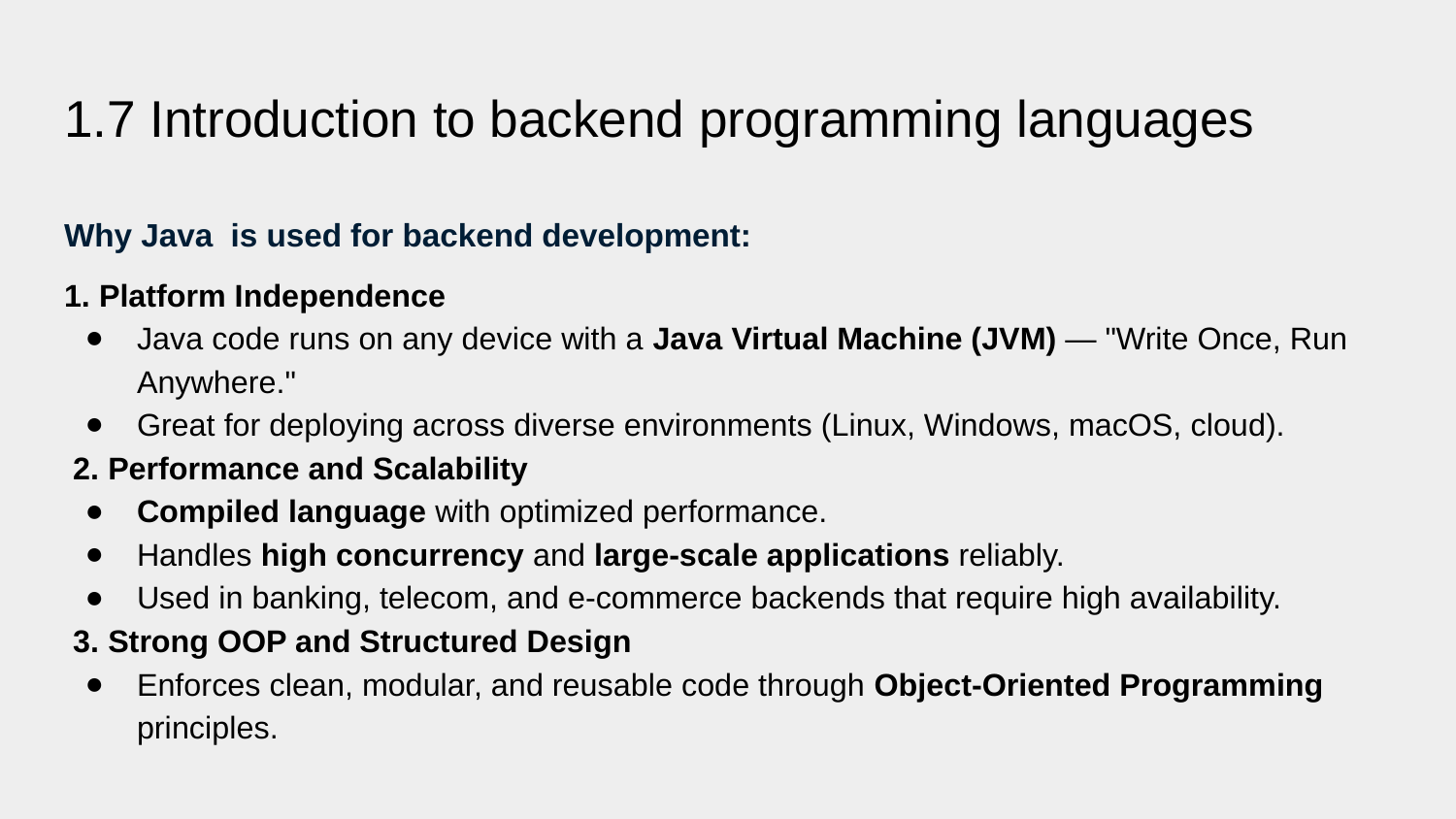

# 1.7 Introduction to backend programming languages
Why Java  is used for backend development:
1. Platform Independence
Java code runs on any device with a Java Virtual Machine (JVM) — "Write Once, Run Anywhere."
Great for deploying across diverse environments (Linux, Windows, macOS, cloud).
 2. Performance and Scalability
Compiled language with optimized performance.
Handles high concurrency and large-scale applications reliably.
Used in banking, telecom, and e-commerce backends that require high availability.
 3. Strong OOP and Structured Design
Enforces clean, modular, and reusable code through Object-Oriented Programming principles.